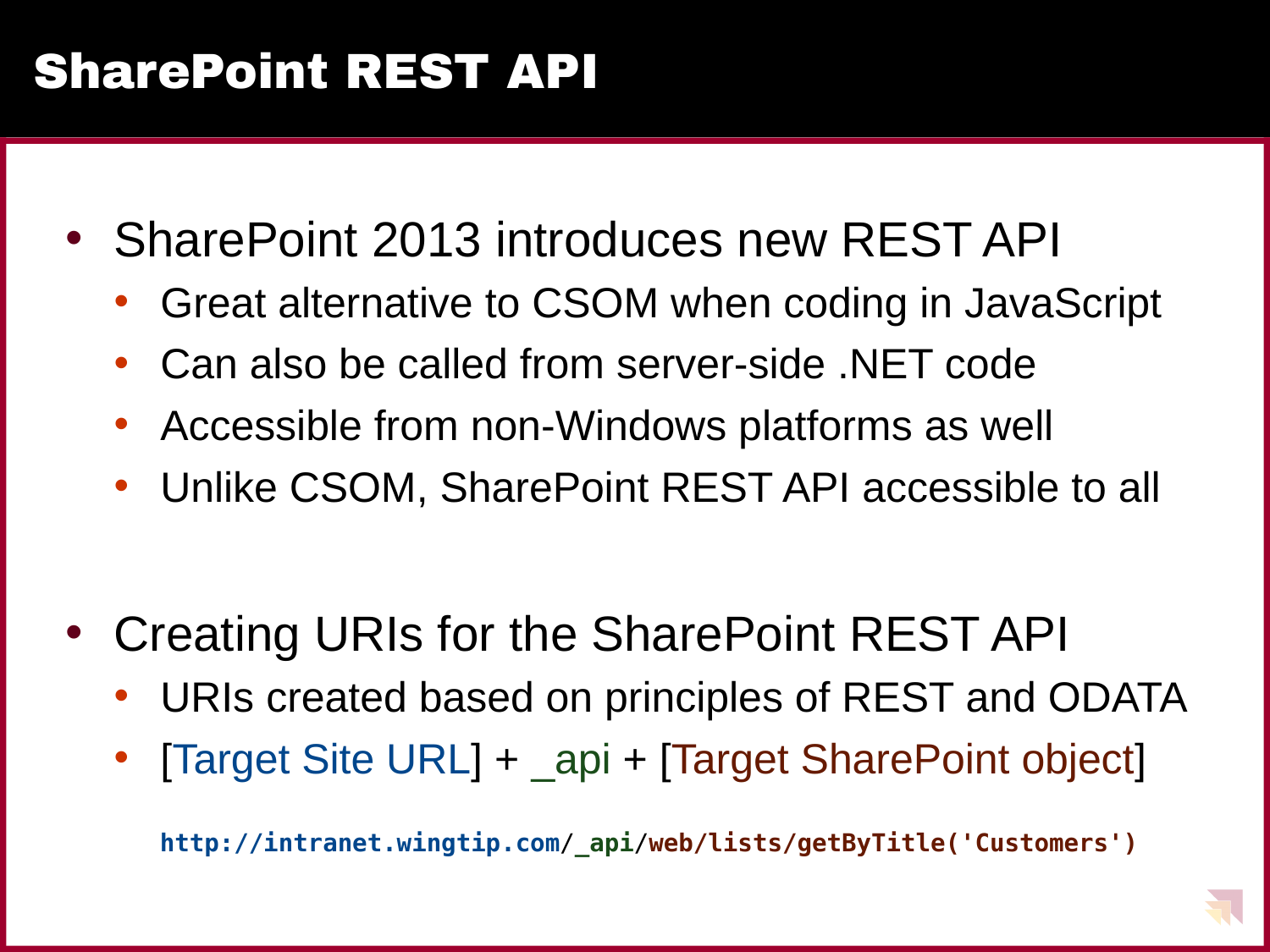

# SharePoint REST API
SharePoint 2013 introduces new REST API
Great alternative to CSOM when coding in JavaScript
Can also be called from server-side .NET code
Accessible from non-Windows platforms as well
Unlike CSOM, SharePoint REST API accessible to all

Creating URIs for the SharePoint REST API
URIs created based on principles of REST and ODATA
[Target Site URL] + _api + [Target SharePoint object]

http://intranet.wingtip.com/_api/web/lists/getByTitle('Customers')